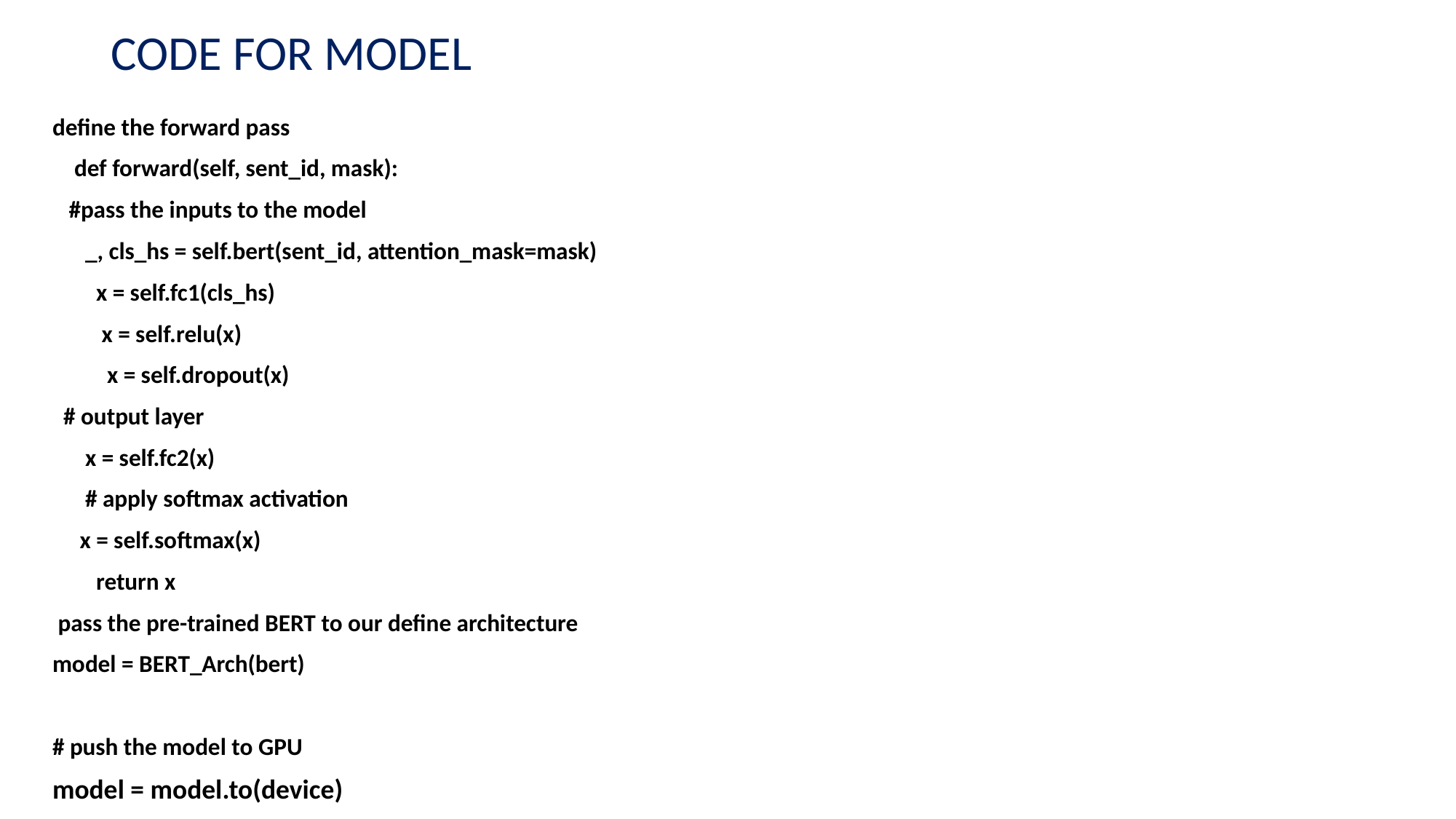

# CODE FOR MODEL
define the forward pass
    def forward(self, sent_id, mask):
   #pass the inputs to the model
      _, cls_hs = self.bert(sent_id, attention_mask=mask)
        x = self.fc1(cls_hs)
         x = self.relu(x)
          x = self.dropout(x)
  # output layer
      x = self.fc2(x)
      # apply softmax activation
     x = self.softmax(x)
        return x
 pass the pre-trained BERT to our define architecture
model = BERT_Arch(bert)

# push the model to GPU
model = model.to(device)